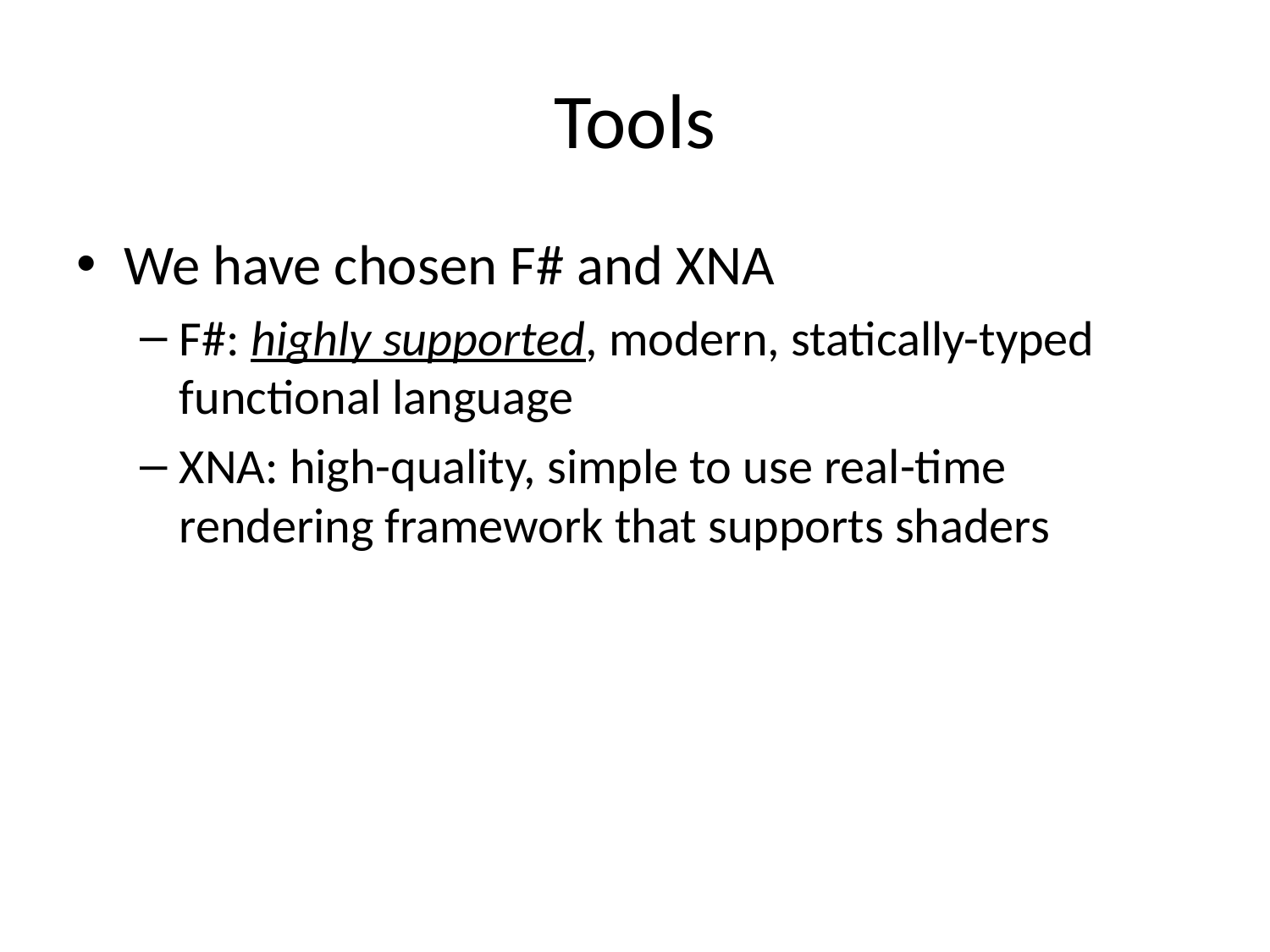

# Tools
We have chosen F# and XNA
F#: highly supported, modern, statically-typed functional language
XNA: high-quality, simple to use real-time rendering framework that supports shaders